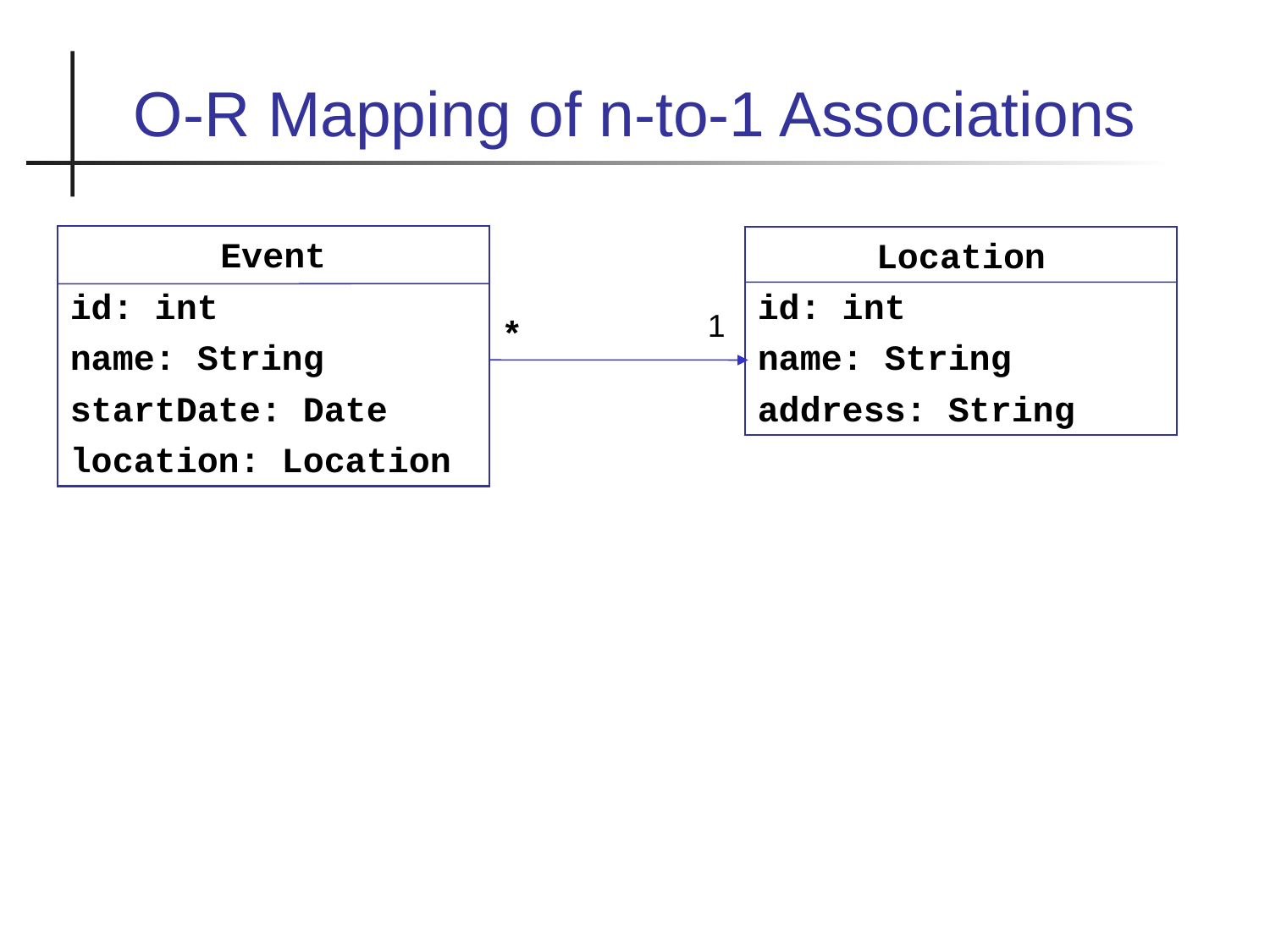

O-R Mapping of n-to-1 Associations
Event
id: int
name: String
startDate: Date
location: Location
Location
id: int
name: String
address: String

1
*